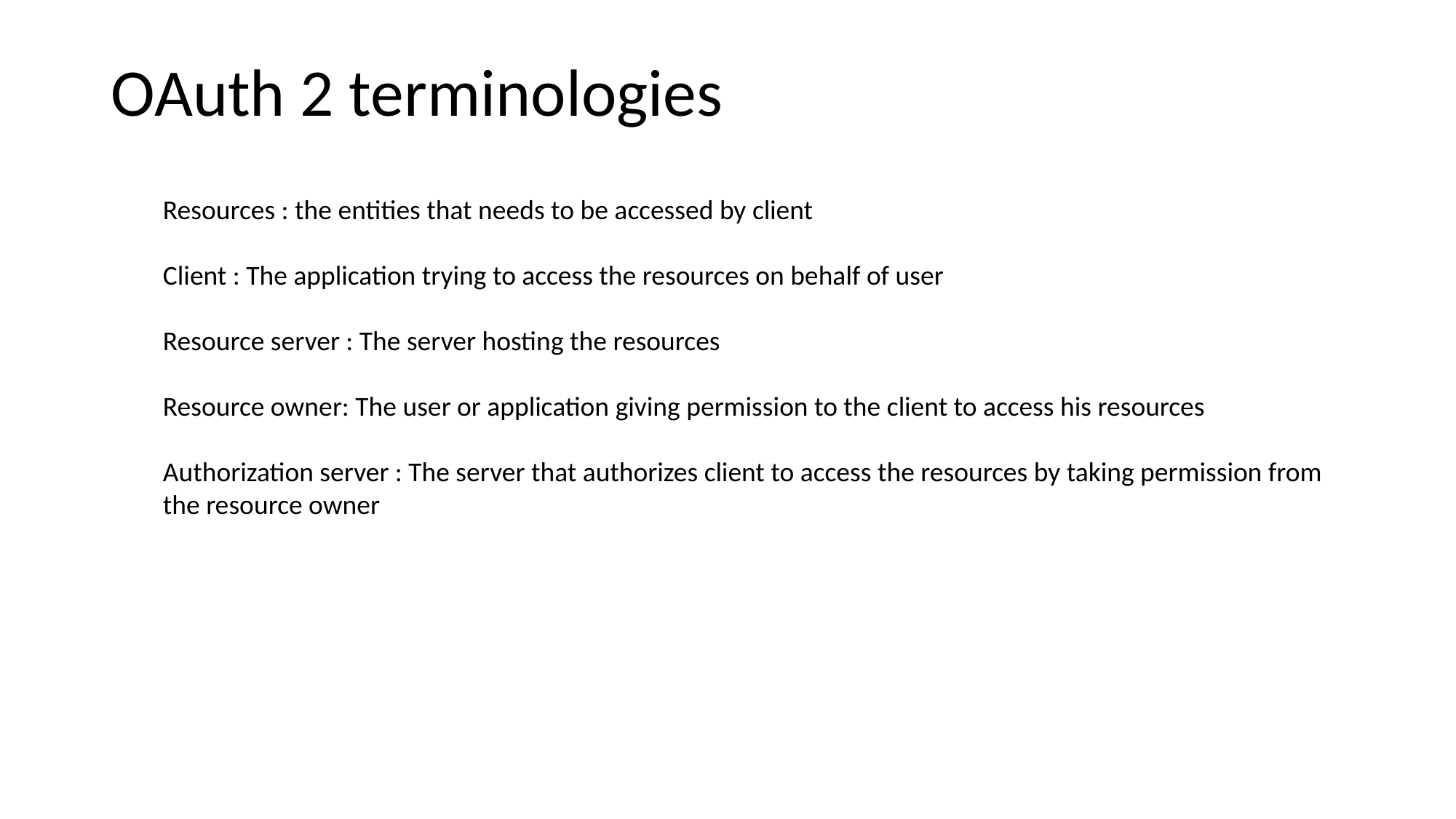

# OAuth 2 terminologies
Resources : the entities that needs to be accessed by client

Client : The application trying to access the resources on behalf of user

Resource server : The server hosting the resources

Resource owner: The user or application giving permission to the client to access his resources

Authorization server : The server that authorizes client to access the resources by taking permission from
the resource owner